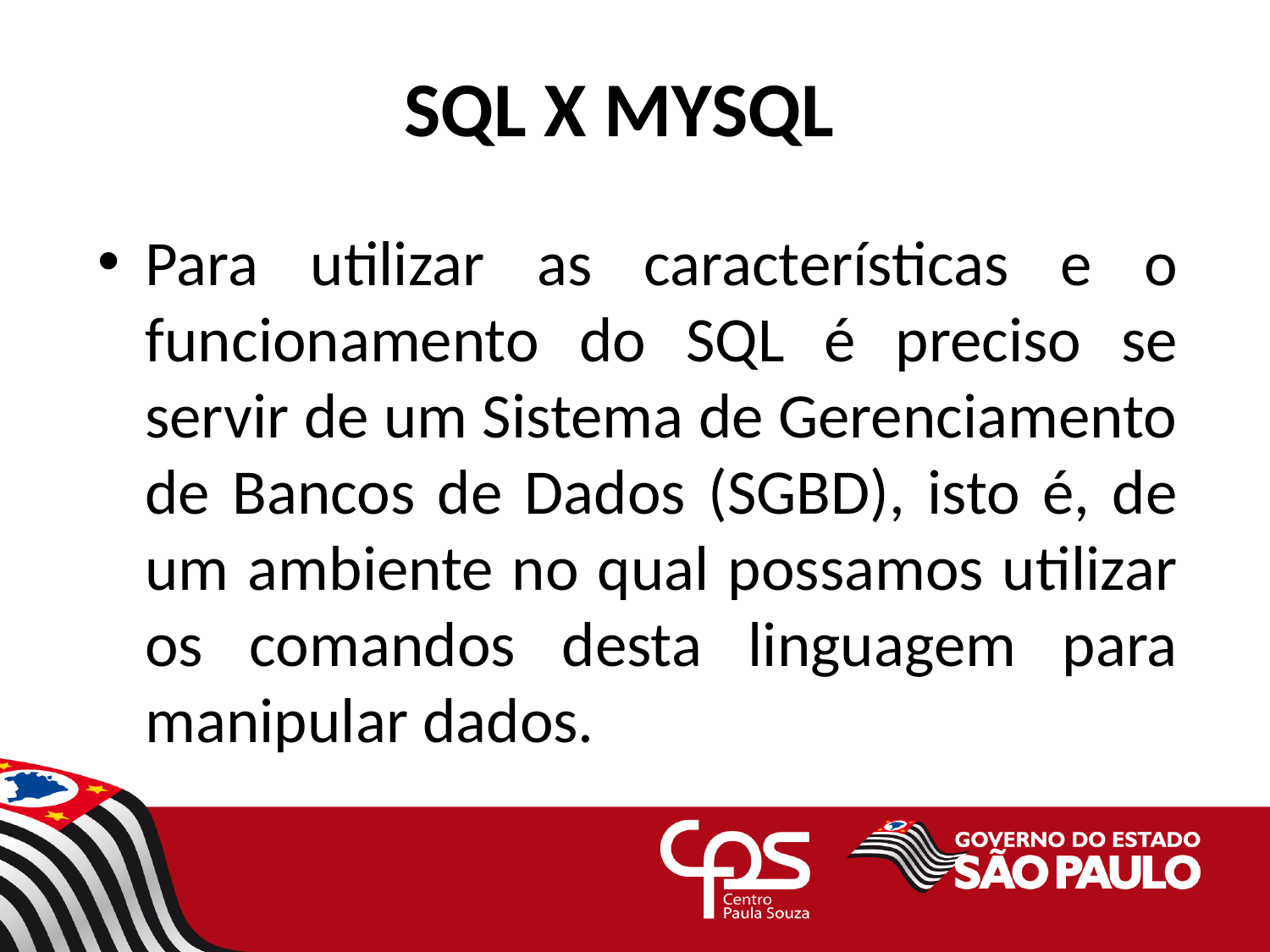

# SQL X MYSQL
Para utilizar as características e o funcionamento do SQL é preciso se servir de um Sistema de Gerenciamento de Bancos de Dados (SGBD), isto é, de um ambiente no qual possamos utilizar os comandos desta linguagem para manipular dados.